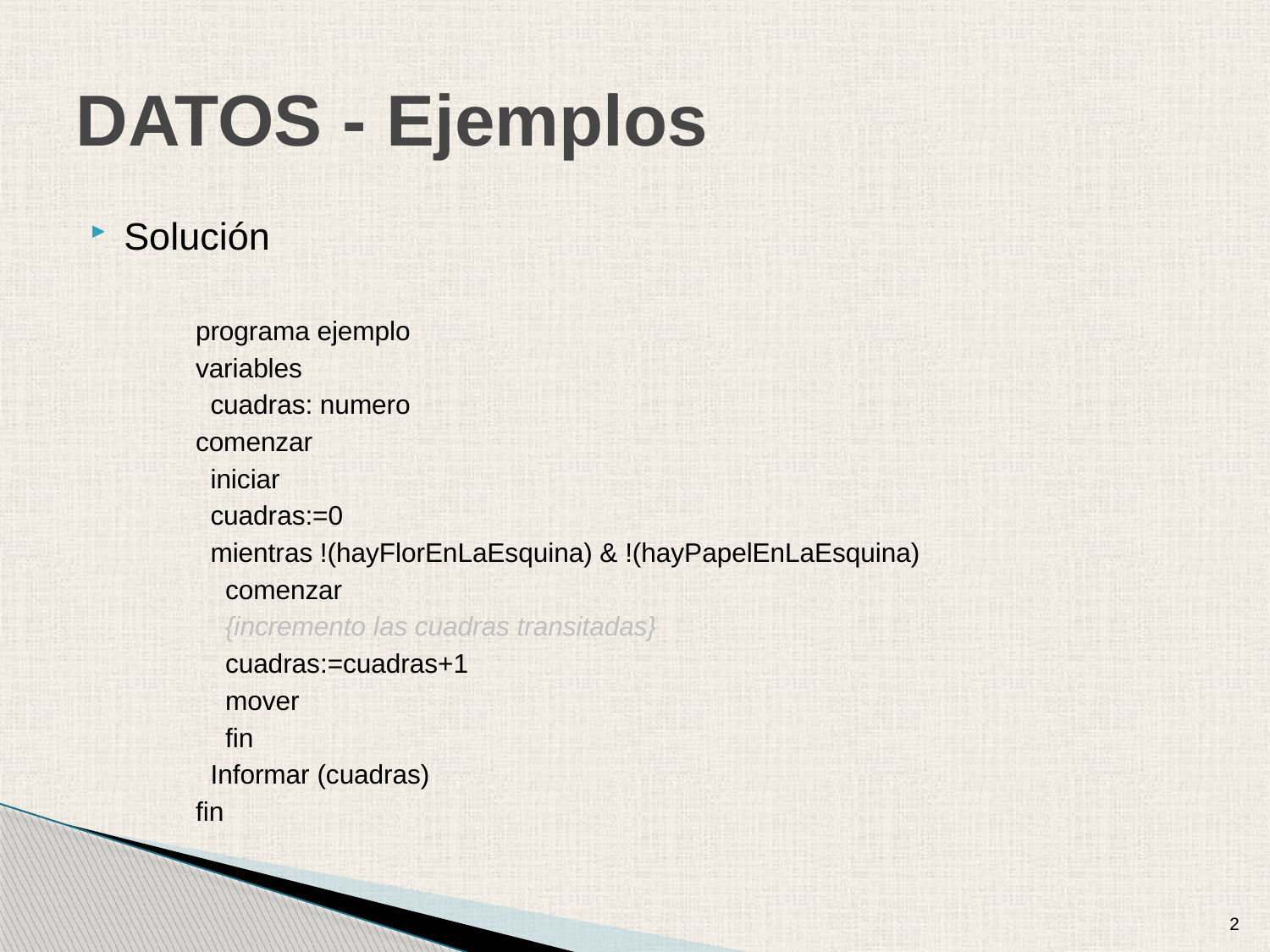

# DATOS - Ejemplos
Solución

programa ejemplo
variables
  cuadras: numero
comenzar
  iniciar
  cuadras:=0
  mientras !(hayFlorEnLaEsquina) & !(hayPapelEnLaEsquina)
    comenzar
    {incremento las cuadras transitadas}
    cuadras:=cuadras+1
    mover
    fin
  Informar (cuadras)
fin

2